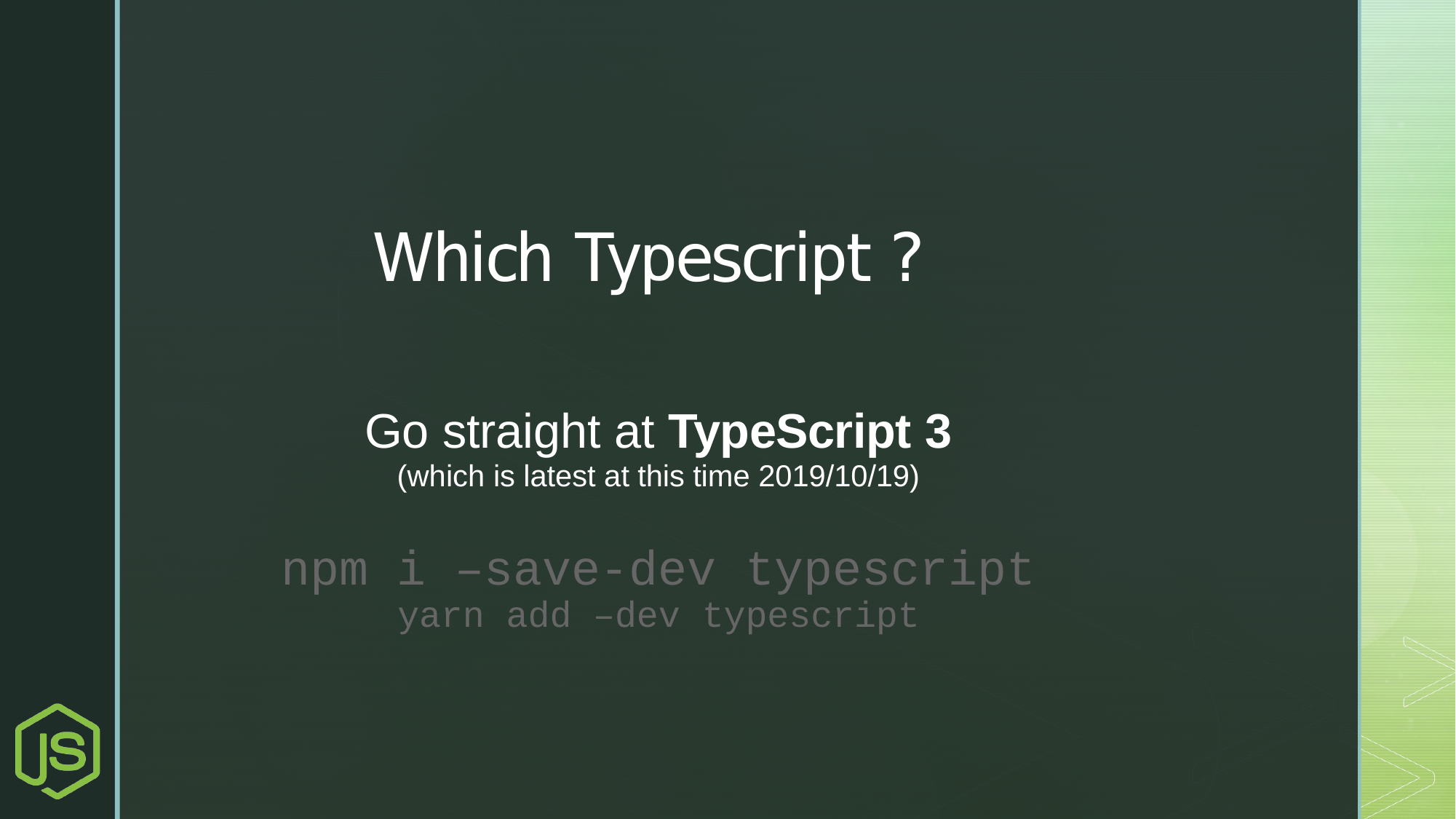

Which Typescript ?
Go straight at TypeScript 3
(which is latest at this time 2019/10/19)

npm i –save-dev typescript
yarn add –dev typescript